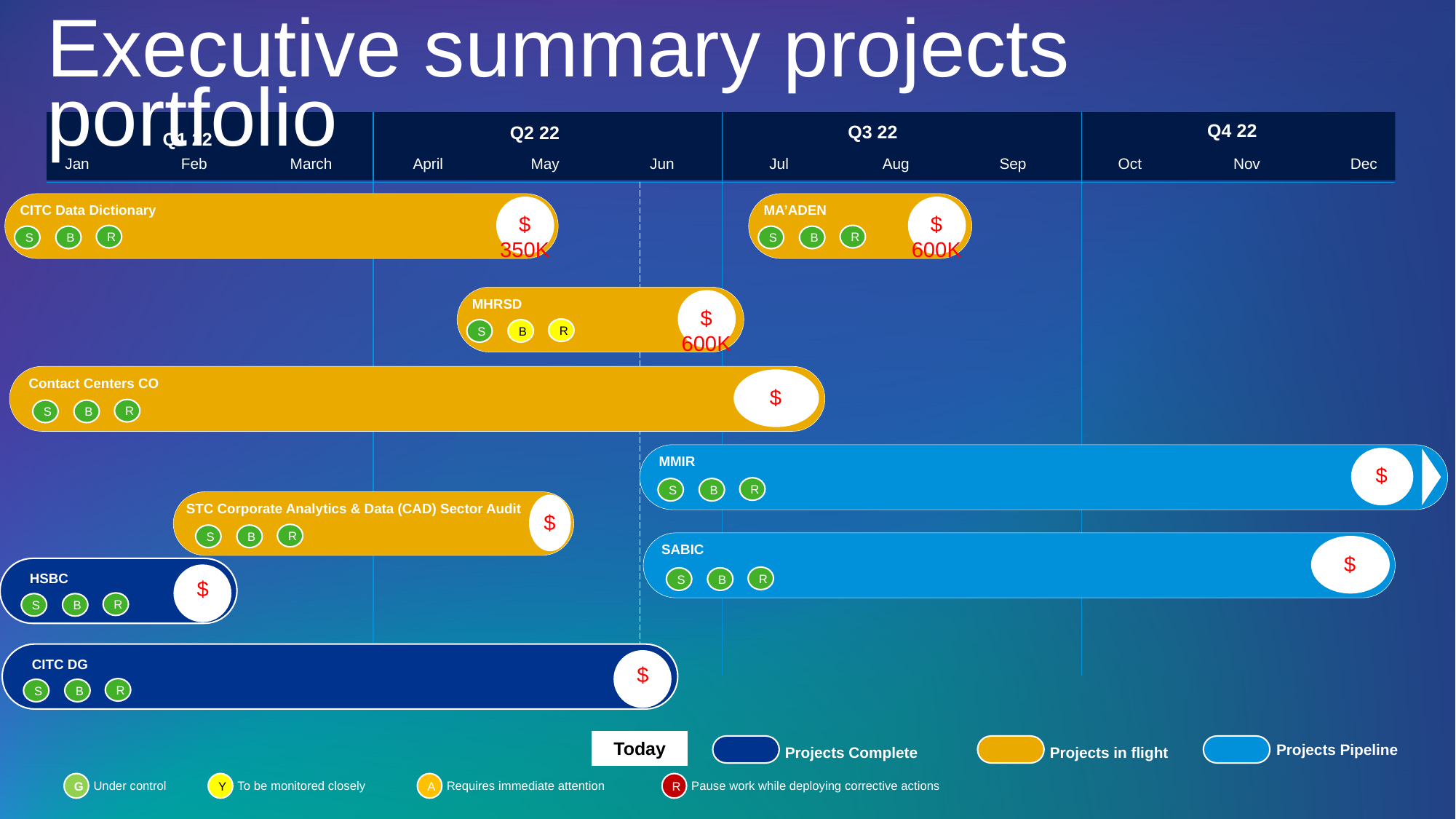

# Executive summary projects portfolio

Q4 22
Q3 22
Q2 22
Q1 22
Jan
Feb
March
April
May
Jun
Jul
Aug
Sep
Oct
Nov
Dec

CITC Data Dictionary

$ 350K
R
S
B

MA’ADEN

$ 600K
R
S
B

MHRSD

$ 600K
R
S
B

Contact Centers CO

$
R
S
B

MMIR

$

R
S
B

STC Corporate Analytics & Data (CAD) Sector Audit

$
R
S
B

SABIC

$

HSBC

R
S
B
$
R
S
B

CITC DG

$

R
S
B
Today
Projects Pipeline

Projects Complete
Projects in flight
Under control
To be monitored closely
Pause work while deploying corrective actions
Requires immediate attention
G
Y
A
R